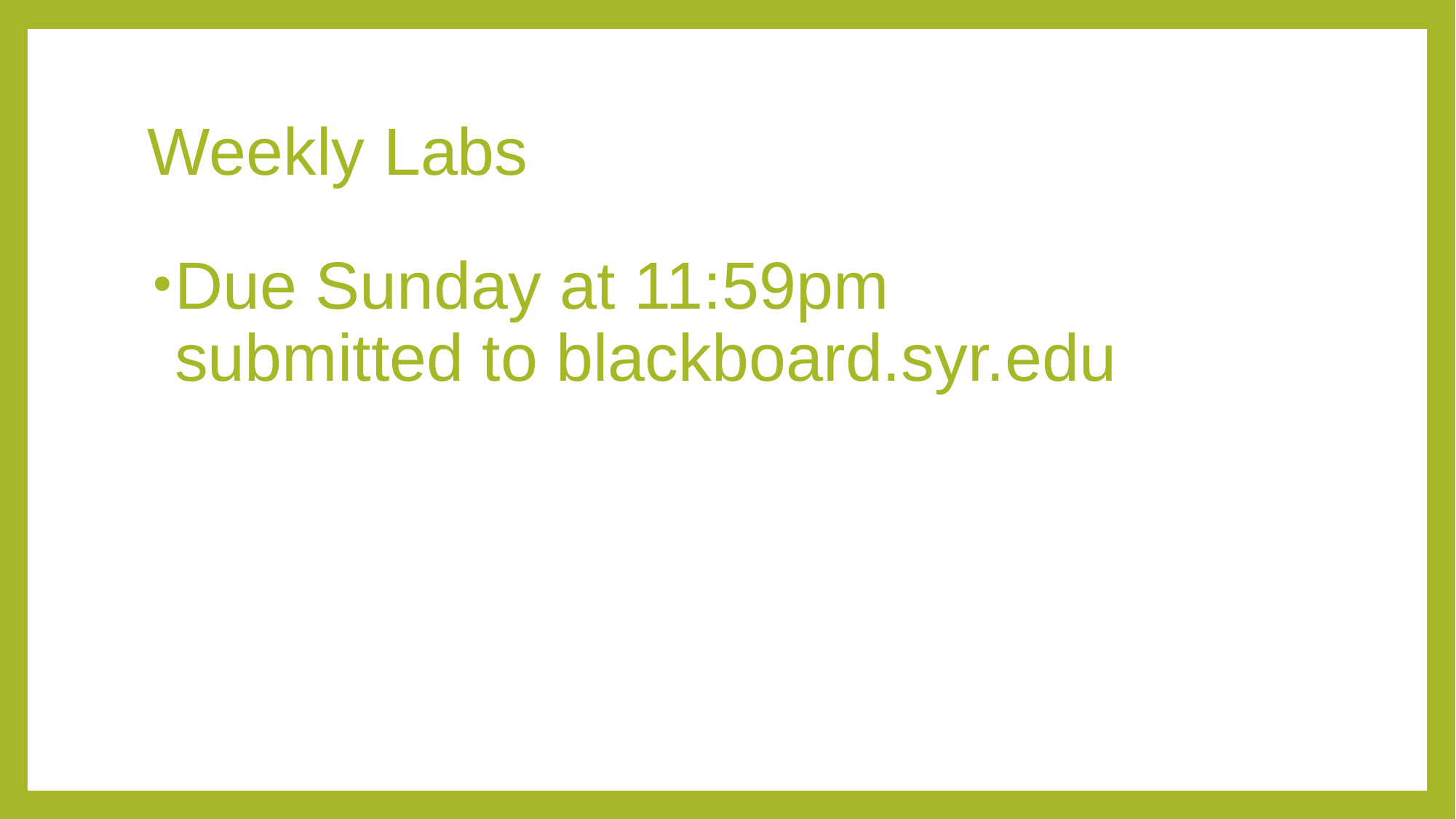

# Weekly Labs
Due Sunday at 11:59pm
submitted to blackboard.syr.edu